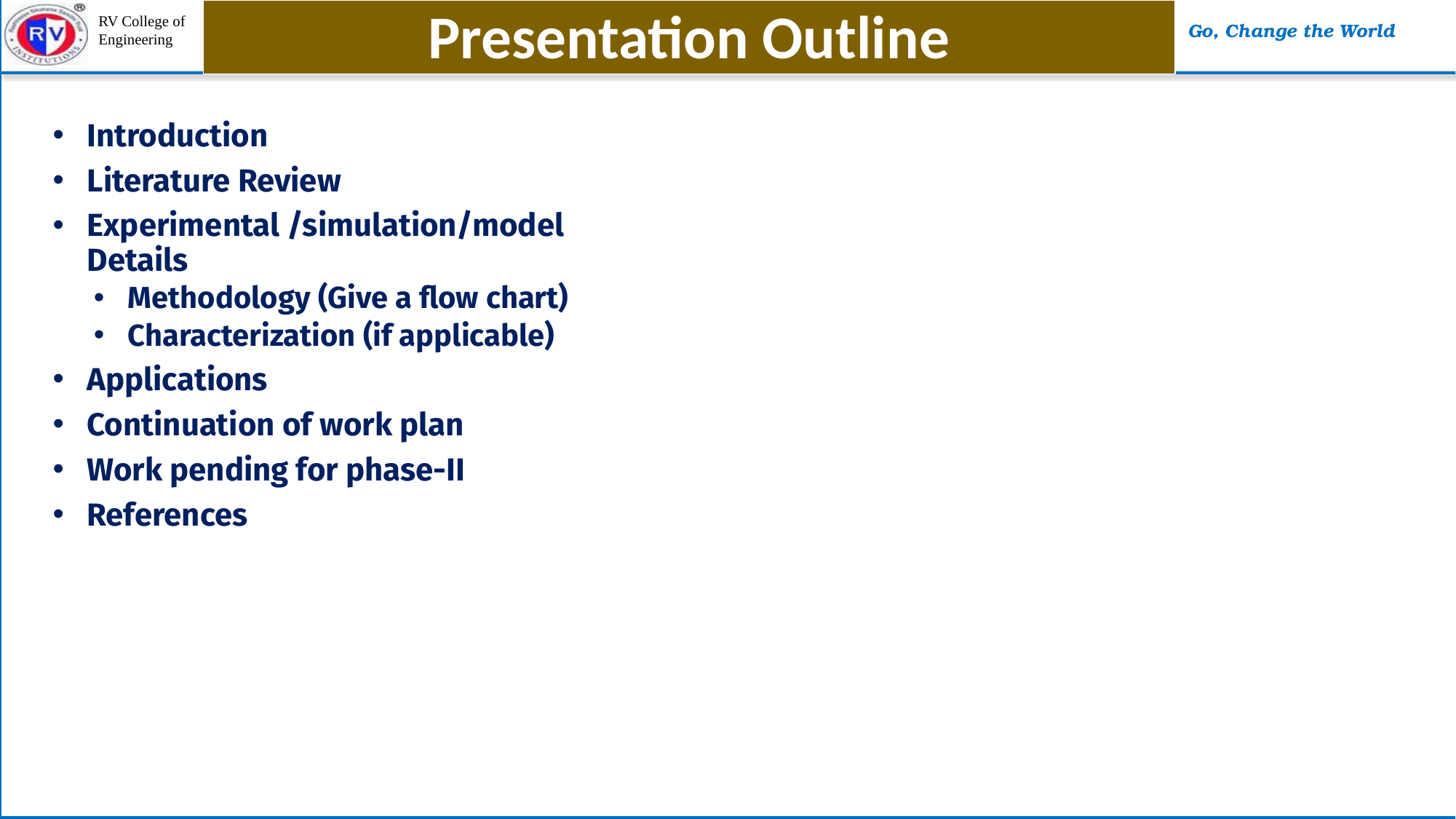

Presentation Outline
Introduction
Literature Review
Experimental /simulation/model Details
Methodology (Give a flow chart)
Characterization (if applicable)
Applications
Continuation of work plan
Work pending for phase-II
References